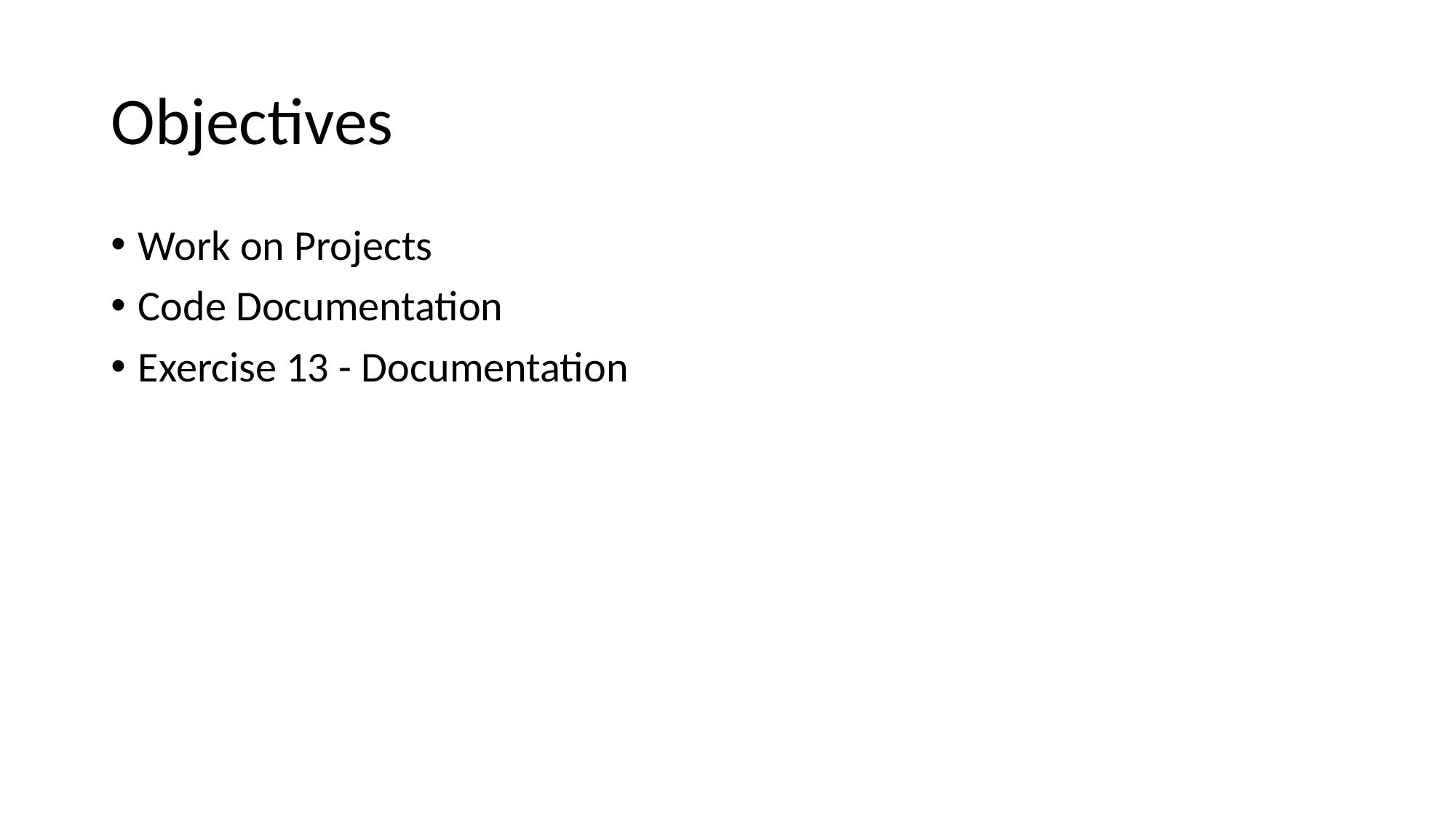

# Objectives
Work on Projects
Code Documentation
Exercise 13 - Documentation